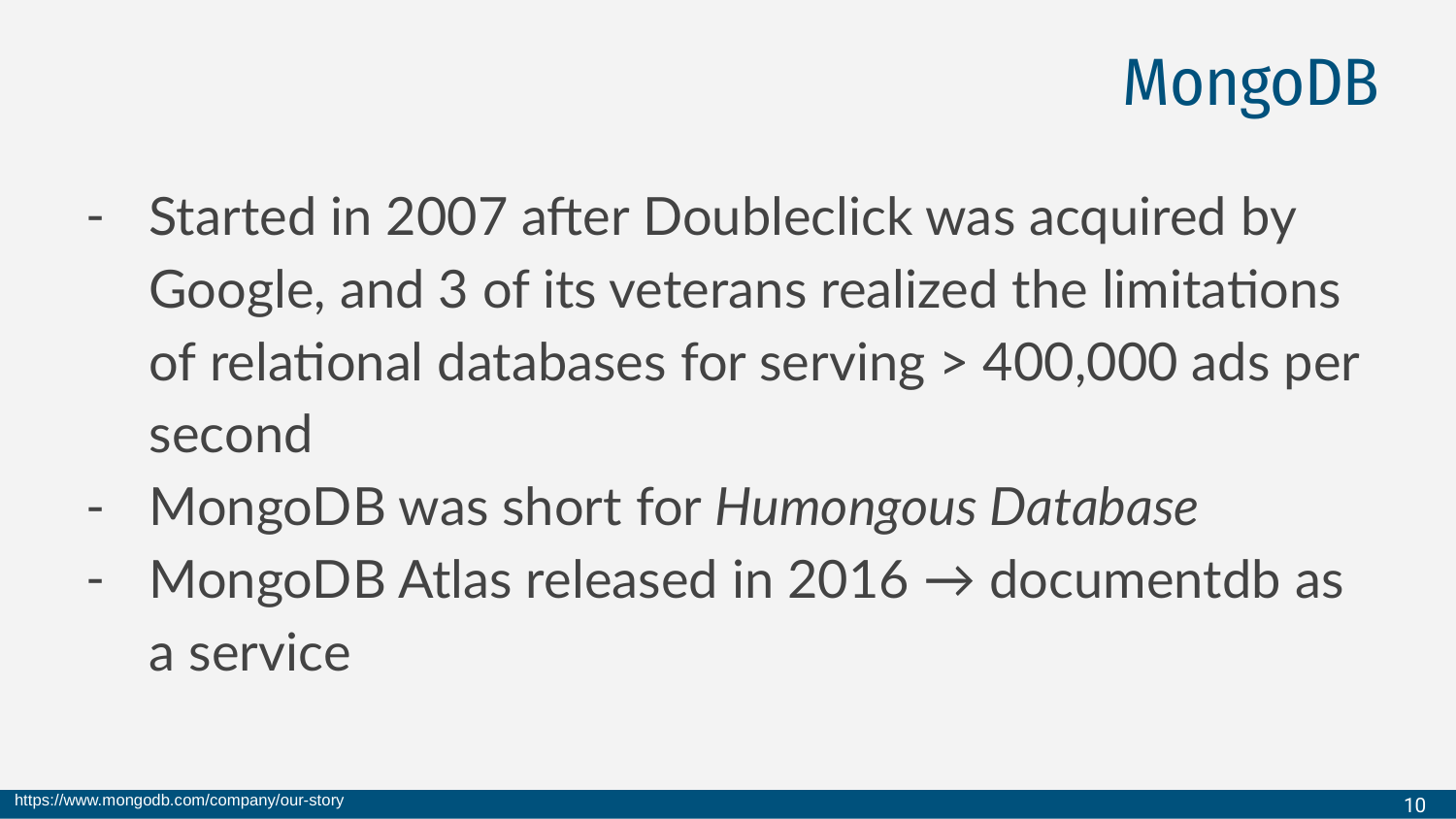

# MongoDB
Started in 2007 after Doubleclick was acquired by Google, and 3 of its veterans realized the limitations of relational databases for serving > 400,000 ads per second
MongoDB was short for Humongous Database
MongoDB Atlas released in 2016 → documentdb as a service
https://www.mongodb.com/company/our-story
10